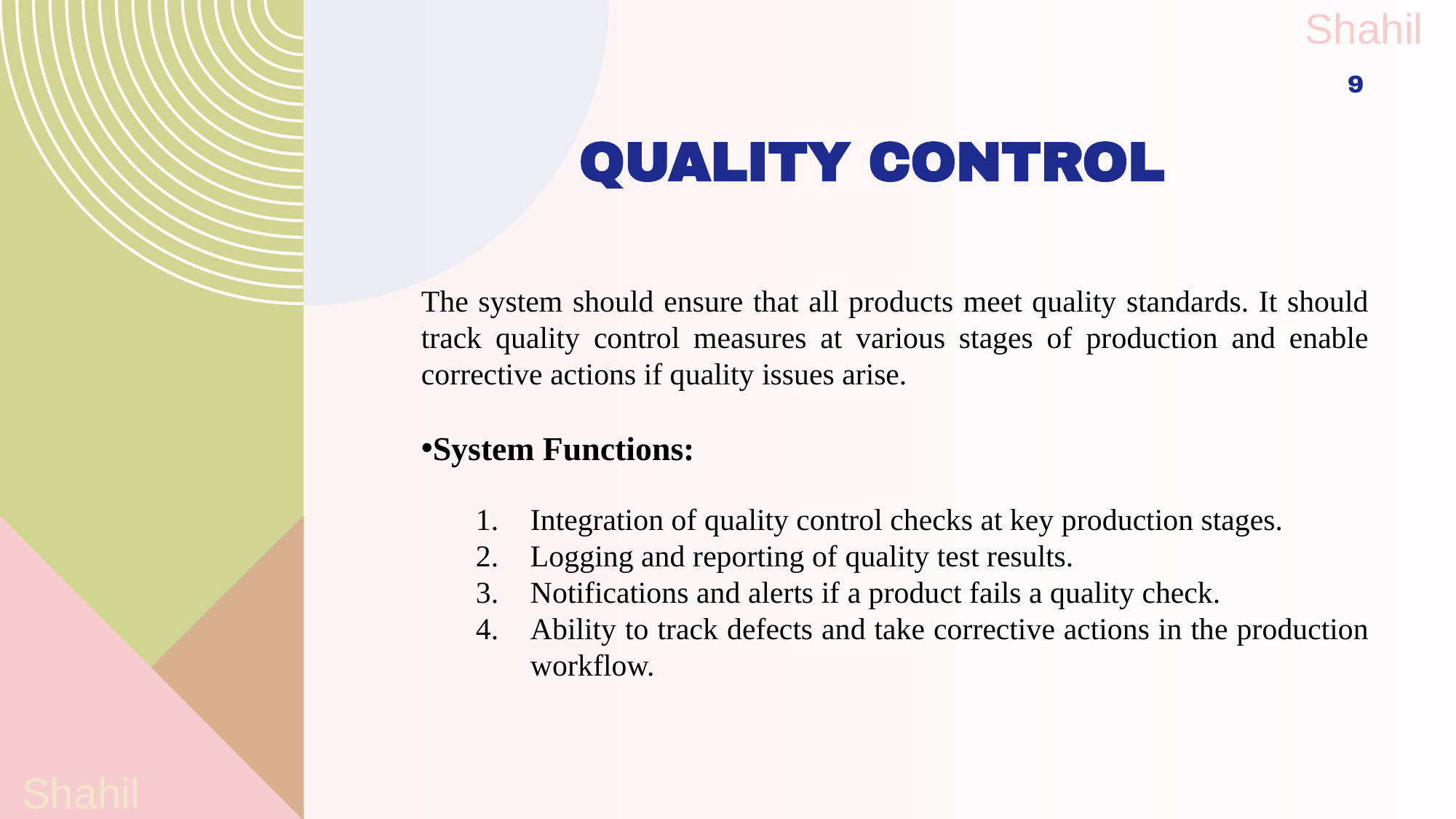

9
# Quality Control
The system should ensure that all products meet quality standards. It should track quality control measures at various stages of production and enable corrective actions if quality issues arise.

System Functions:

Integration of quality control checks at key production stages.
Logging and reporting of quality test results.
Notifications and alerts if a product fails a quality check.
Ability to track defects and take corrective actions in the production workflow.